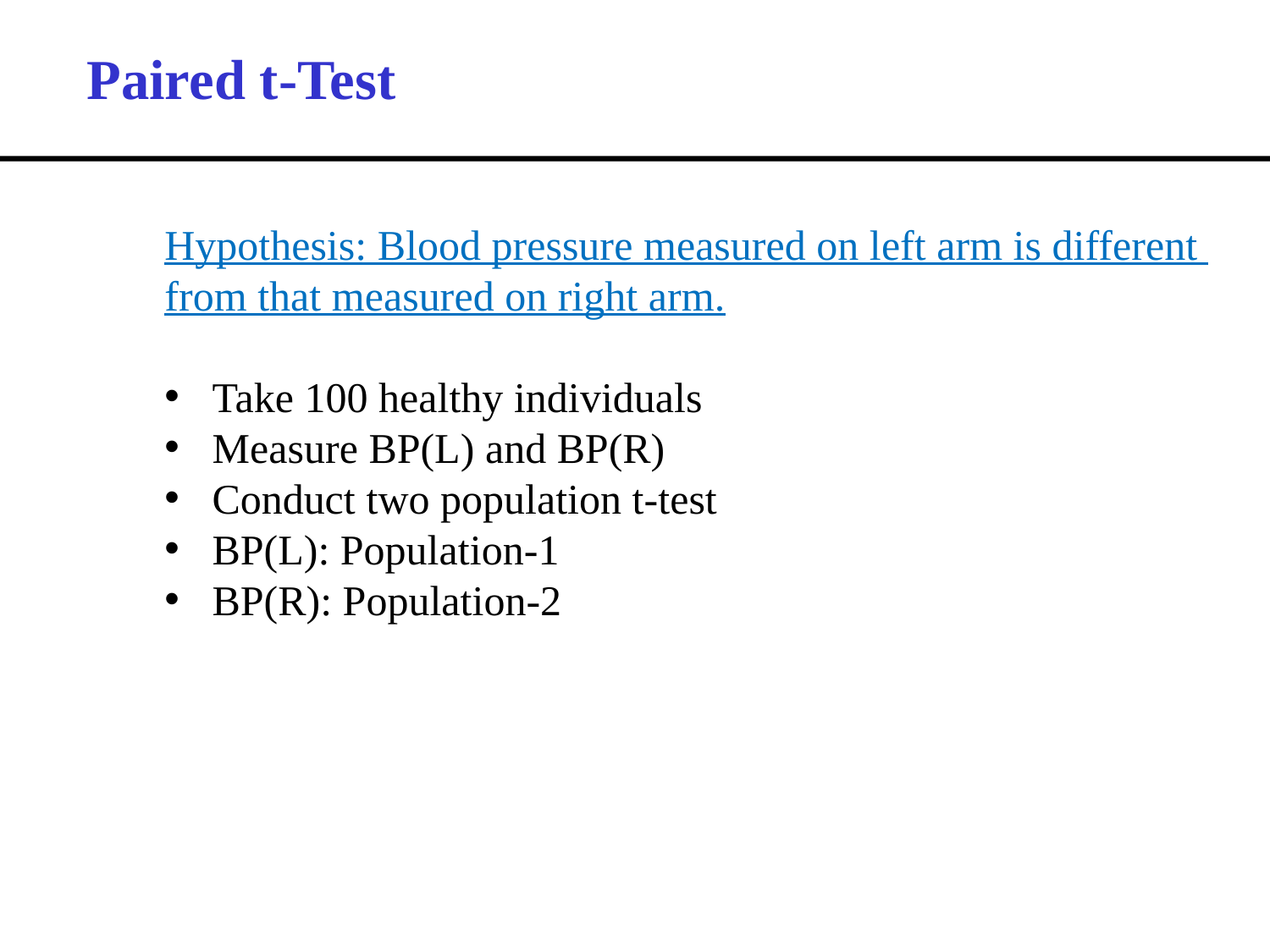

Paired t-Test

Hypothesis: Blood pressure measured on left arm is different
from that measured on right arm.

Take 100 healthy individuals
Measure BP(L) and BP(R)
Conduct two population t-test
BP(L): Population-1
BP(R): Population-2